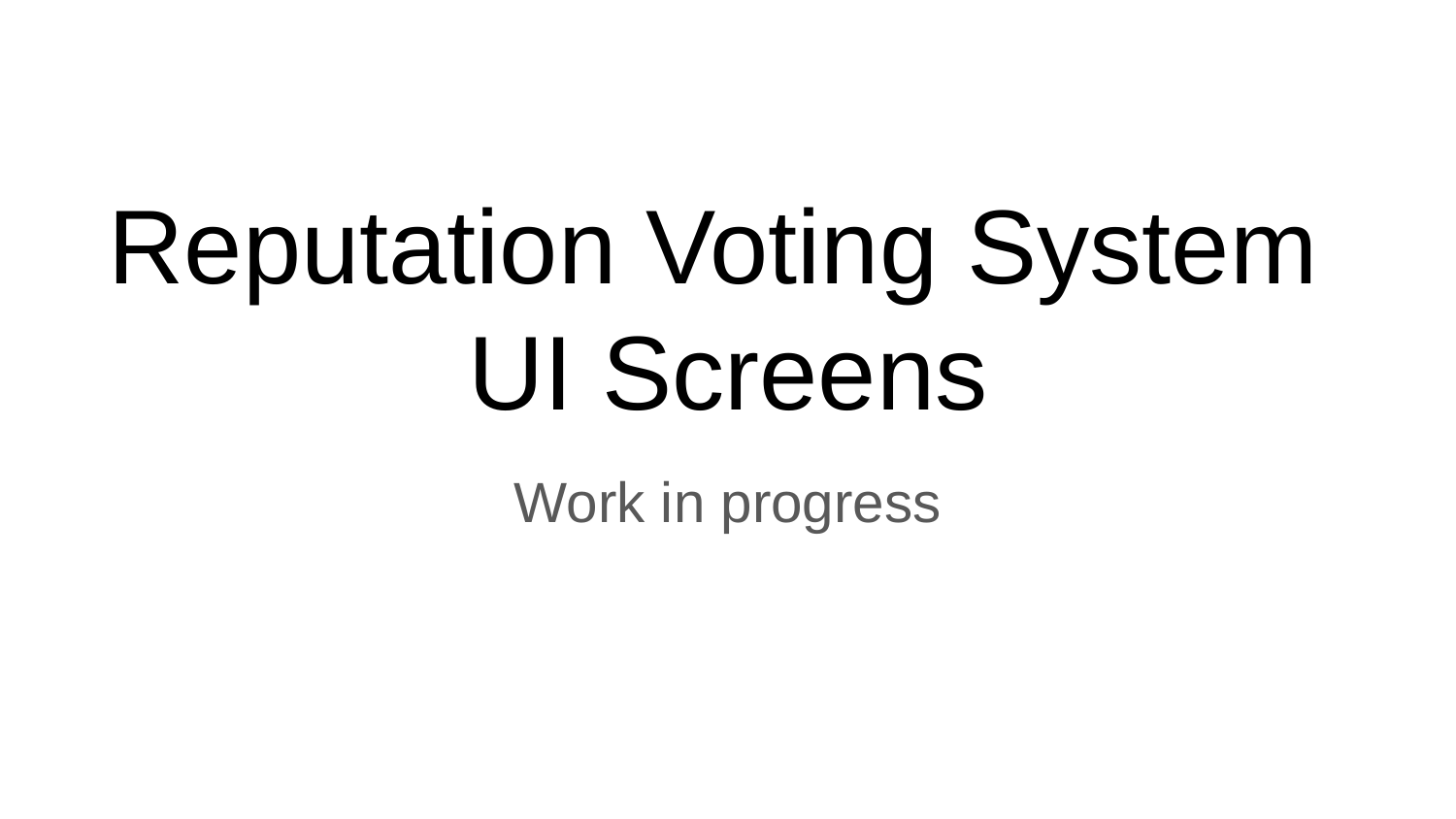

# Reputation Voting System  UI Screens
Work in progress